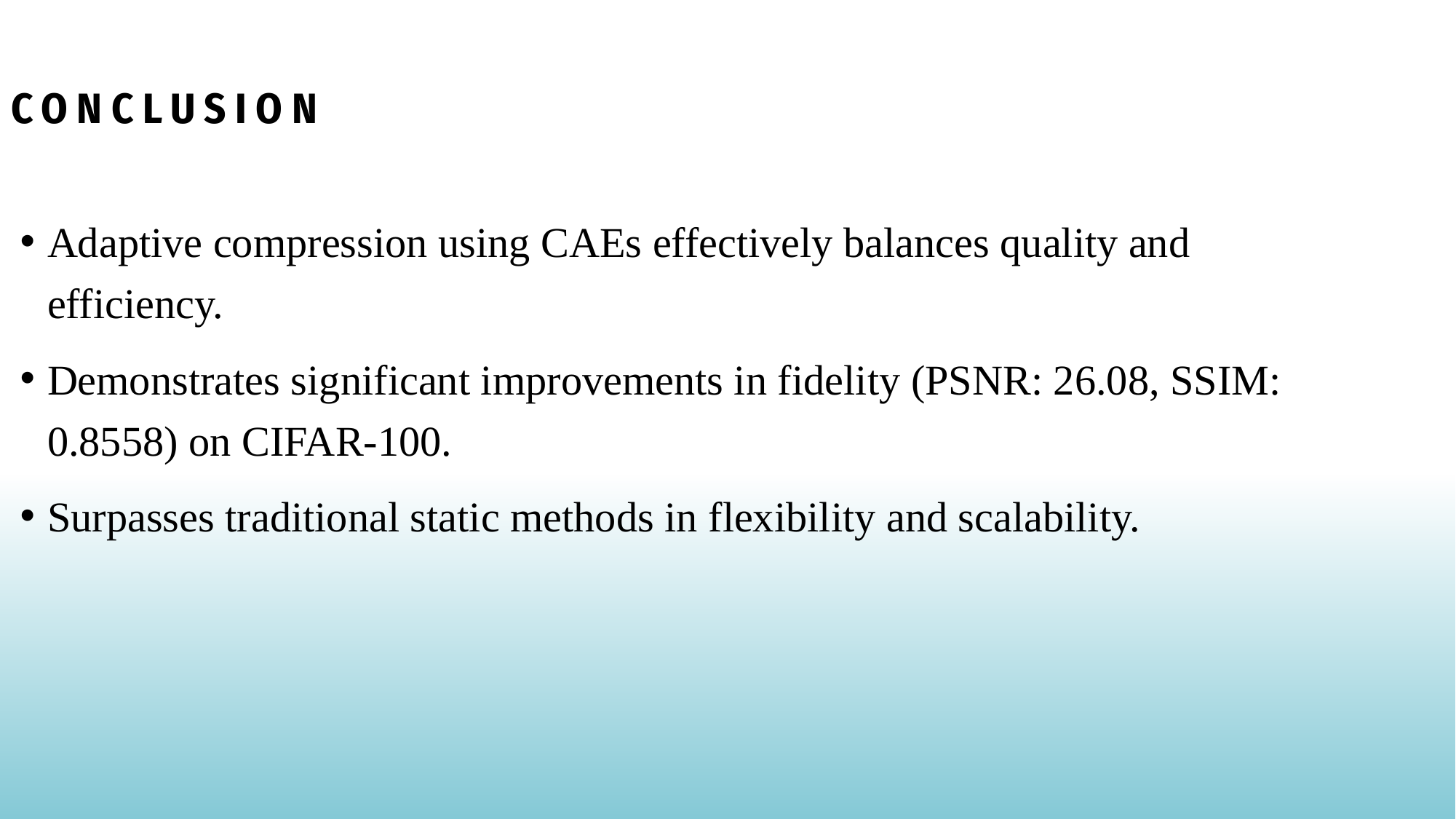

# Conclusion
Adaptive compression using CAEs effectively balances quality and efficiency.
Demonstrates significant improvements in fidelity (PSNR: 26.08, SSIM: 0.8558) on CIFAR-100.
Surpasses traditional static methods in flexibility and scalability.